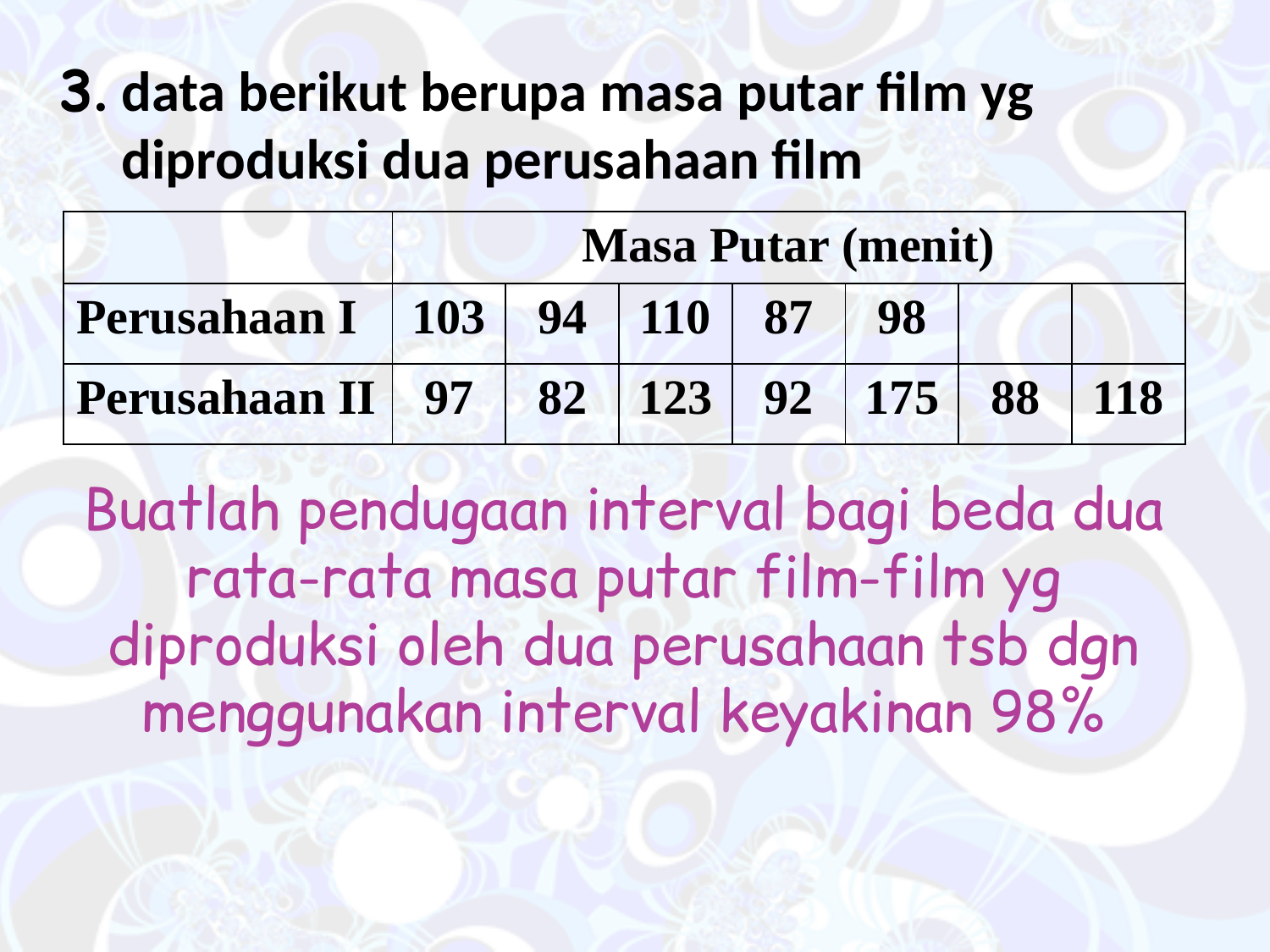

# 3. data berikut berupa masa putar film yg diproduksi dua perusahaan film
|  | Masa Putar (menit) |  |  |  |  |  |  |
| --- | --- | --- | --- | --- | --- | --- | --- |
| Perusahaan I | 103 | 94 | 110 | 87 | 98 |  |  |
| Perusahaan II | 97 | 82 | 123 | 92 | 175 | 88 | 118 |
Buatlah pendugaan interval bagi beda dua rata-rata masa putar film-film yg diproduksi oleh dua perusahaan tsb dgn menggunakan interval keyakinan 98%